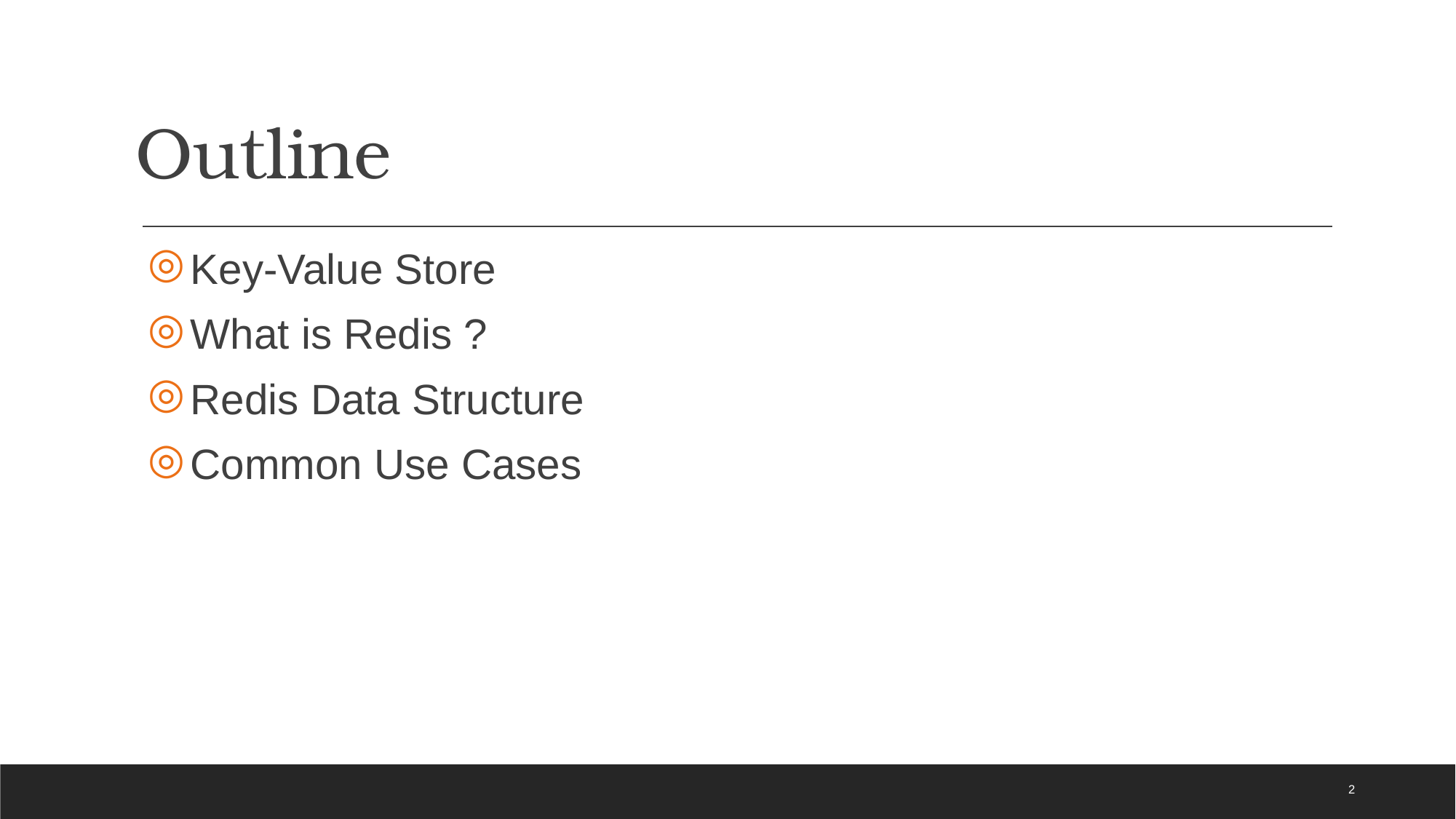

# Outline
Key-Value Store
What is Redis ?
Redis Data Structure
Common Use Cases
2